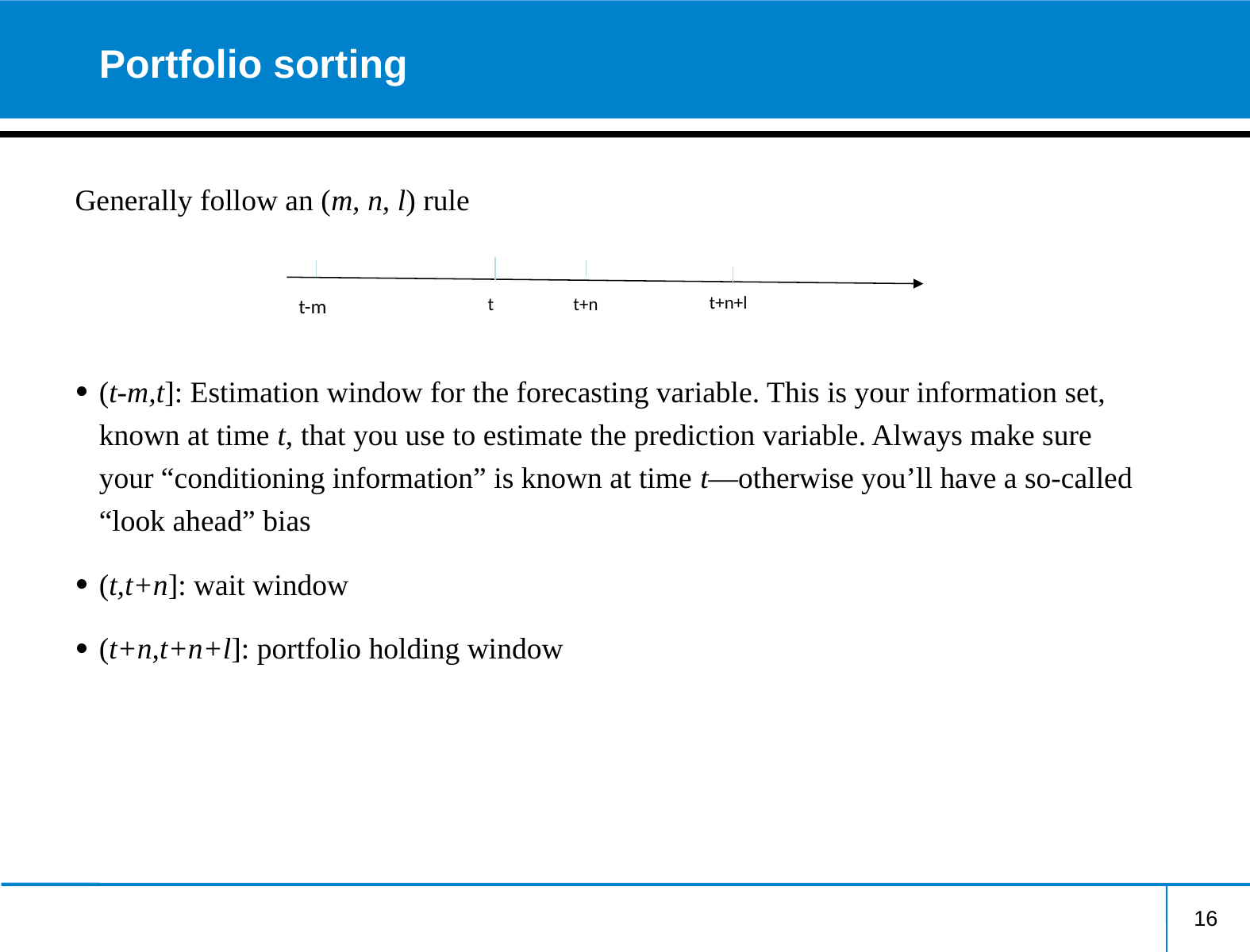

# Portfolio sorting
Generally follow an (m, n, l) rule

(t-m,t]: Estimation window for the forecasting variable. This is your information set, known at time t, that you use to estimate the prediction variable. Always make sure your “conditioning information” is known at time t—otherwise you’ll have a so-called “look ahead” bias
(t,t+n]: wait window
(t+n,t+n+l]: portfolio holding window

t+n+l
t
t+n
t-m
16